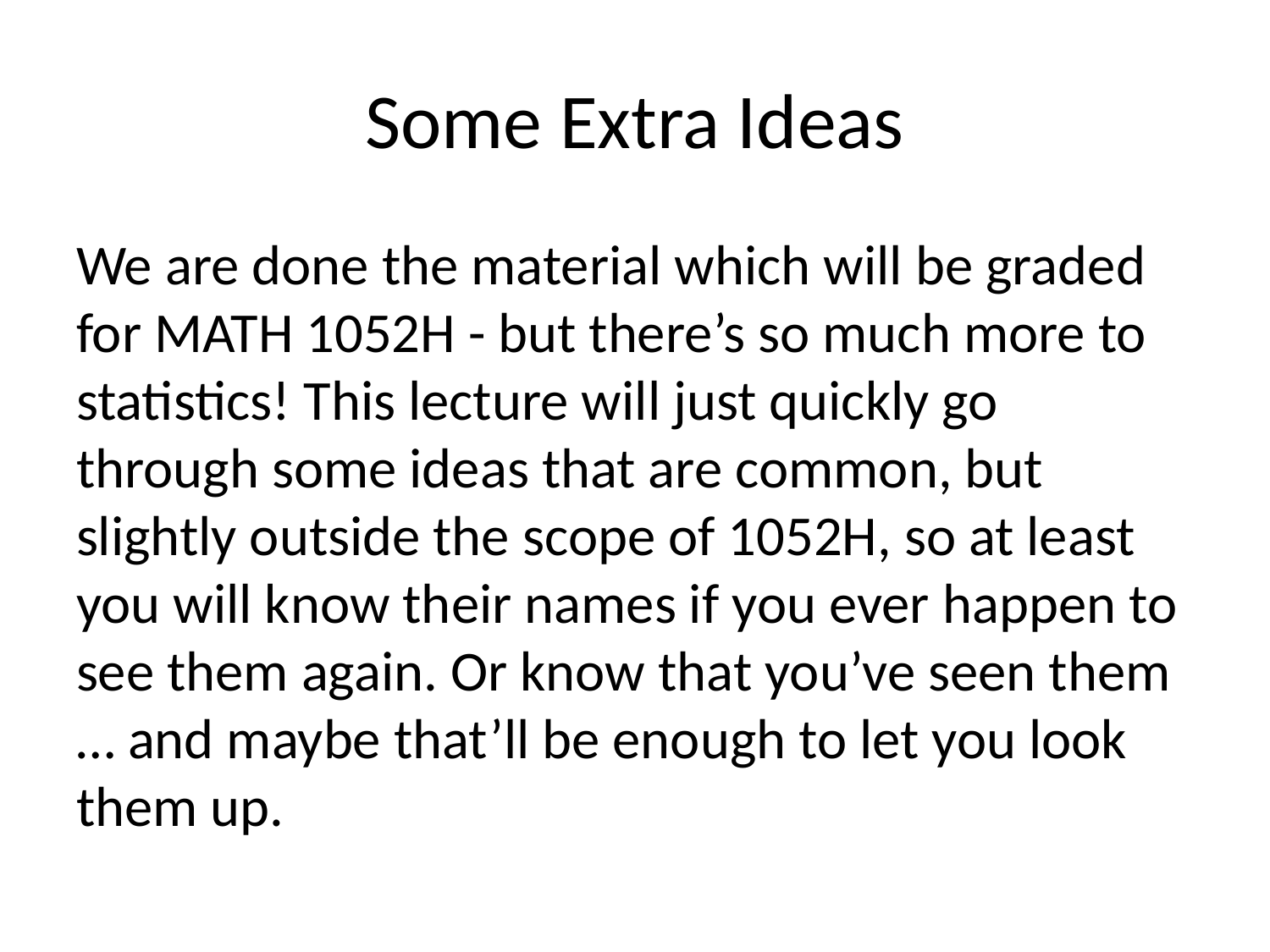

# Some Extra Ideas
We are done the material which will be graded for MATH 1052H - but there’s so much more to statistics! This lecture will just quickly go through some ideas that are common, but slightly outside the scope of 1052H, so at least you will know their names if you ever happen to see them again. Or know that you’ve seen them … and maybe that’ll be enough to let you look them up.